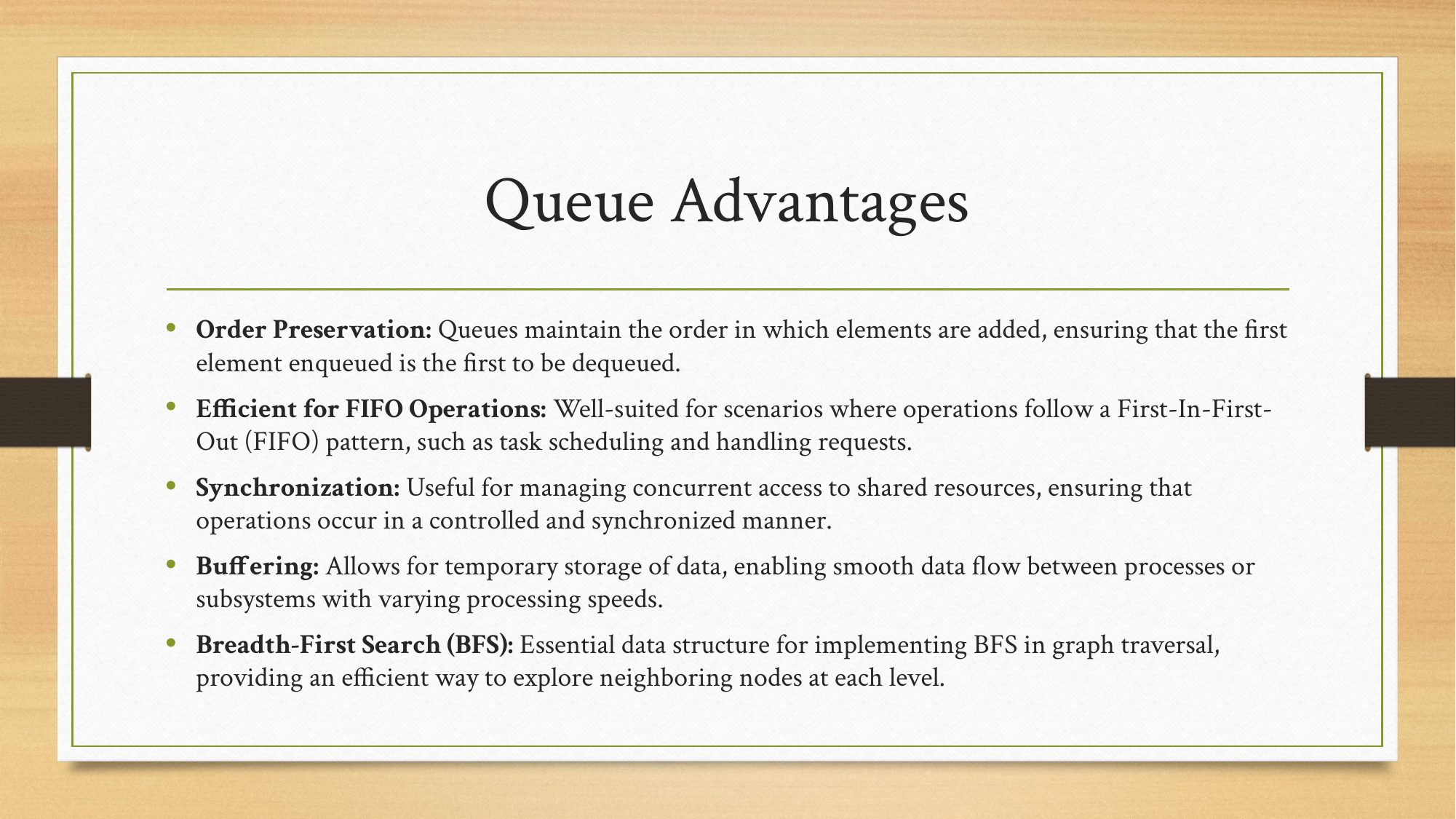

# Queue Advantages
Order Preservation: Queues maintain the order in which elements are added, ensuring that the first element enqueued is the first to be dequeued.
Efficient for FIFO Operations: Well-suited for scenarios where operations follow a First-In-First-Out (FIFO) pattern, such as task scheduling and handling requests.
Synchronization: Useful for managing concurrent access to shared resources, ensuring that operations occur in a controlled and synchronized manner.
Buffering: Allows for temporary storage of data, enabling smooth data flow between processes or subsystems with varying processing speeds.
Breadth-First Search (BFS): Essential data structure for implementing BFS in graph traversal, providing an efficient way to explore neighboring nodes at each level.